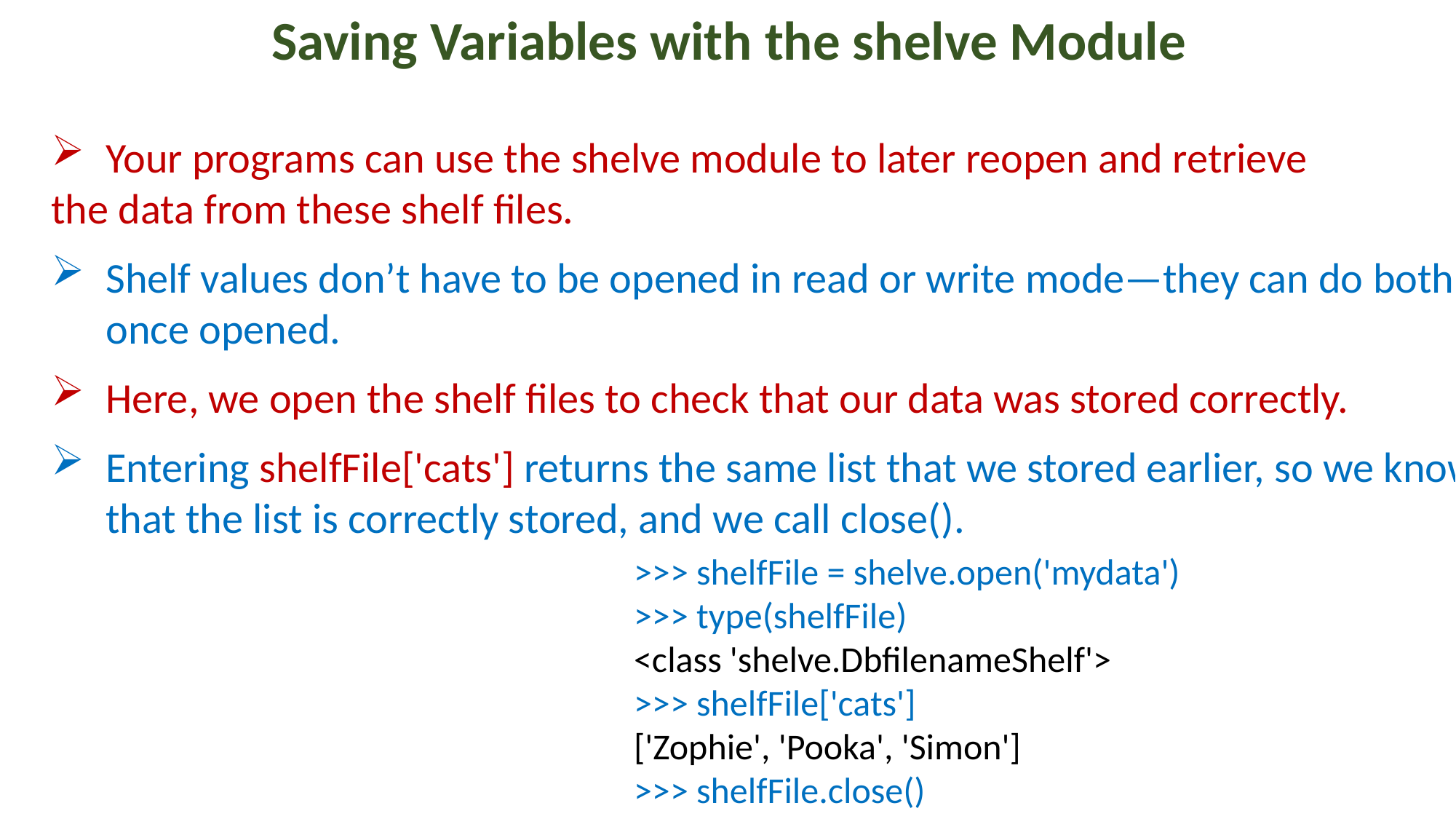

Saving Variables with the shelve Module
Your programs can use the shelve module to later reopen and retrieve
the data from these shelf files.
Shelf values don’t have to be opened in read or write mode—they can do both once opened.
Here, we open the shelf files to check that our data was stored correctly.
Entering shelfFile['cats'] returns the same list that we stored earlier, so we know that the list is correctly stored, and we call close().
>>> shelfFile = shelve.open('mydata')
>>> type(shelfFile)
<class 'shelve.DbfilenameShelf'>
>>> shelfFile['cats']
['Zophie', 'Pooka', 'Simon']
>>> shelfFile.close()